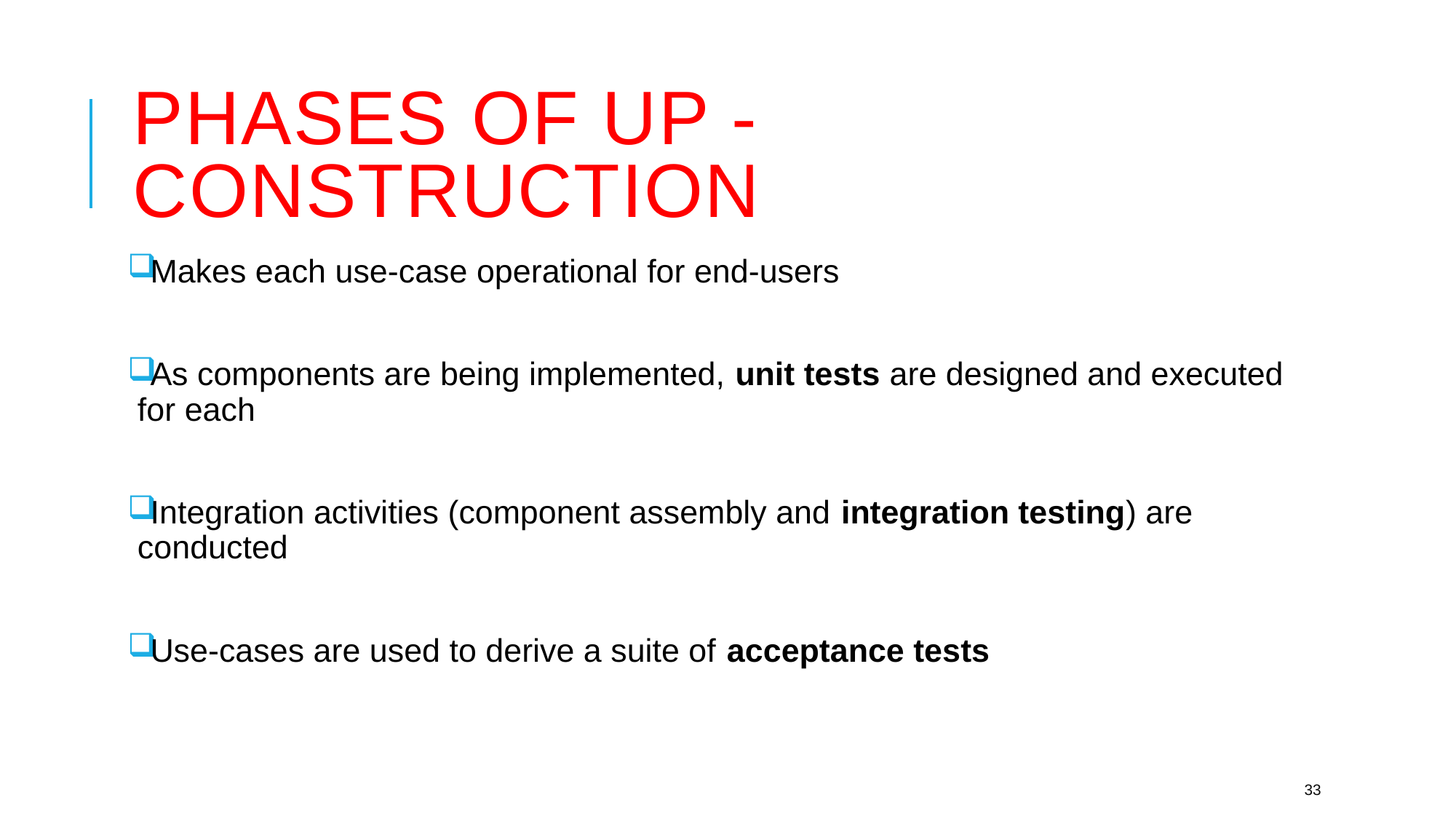

# Phases of UP - Construction
Makes each use-case operational for end-users

As components are being implemented, unit tests are designed and executed
for each

Integration activities (component assembly and integration testing) are
conducted

Use-cases are used to derive a suite of acceptance tests
33